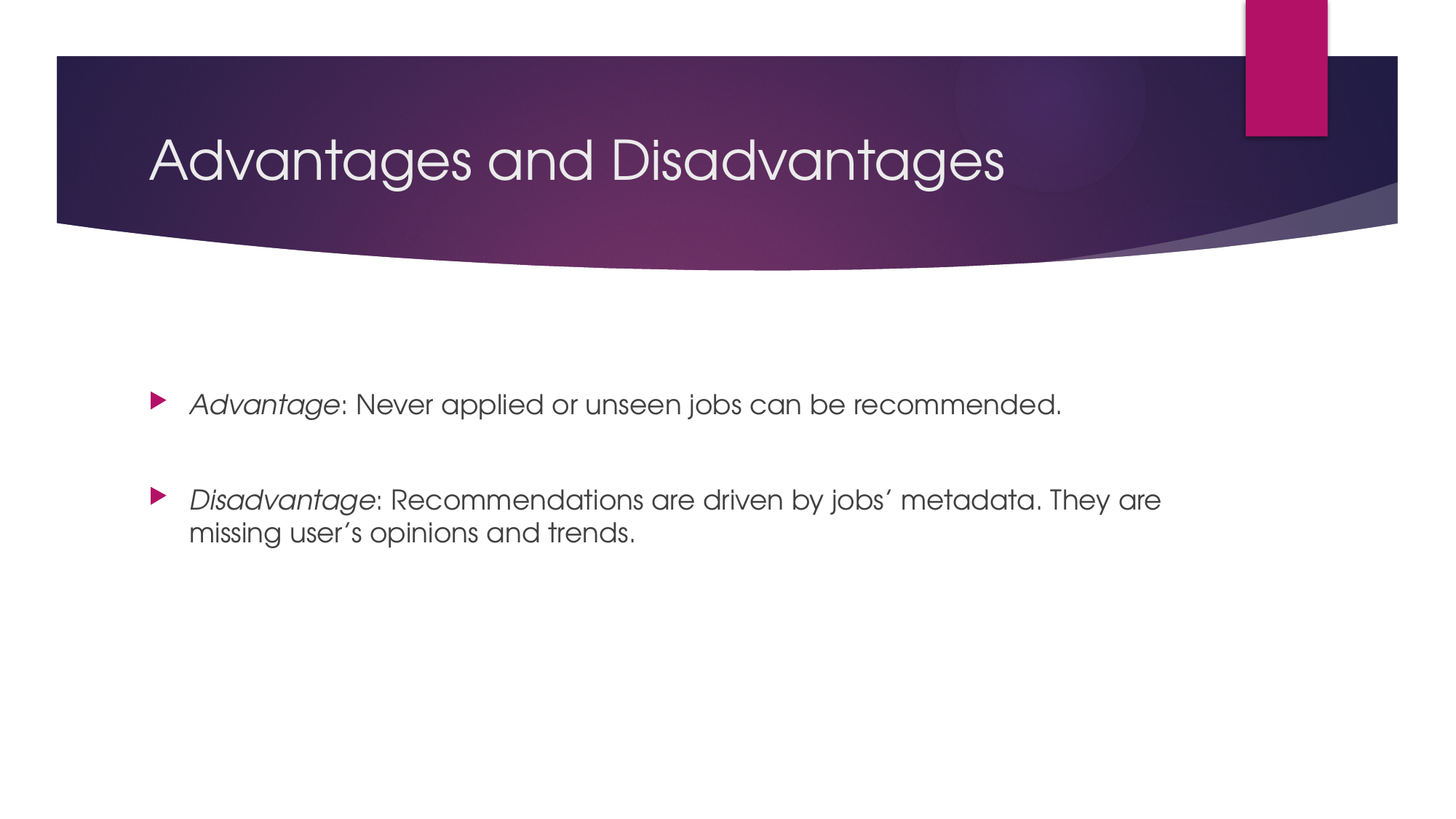

# Advantages and Disadvantages

Advantage: Never applied or unseen jobs can be recommended.

Disadvantage: Recommendations are driven by jobs’ metadata. They are missing user’s opinions and trends.